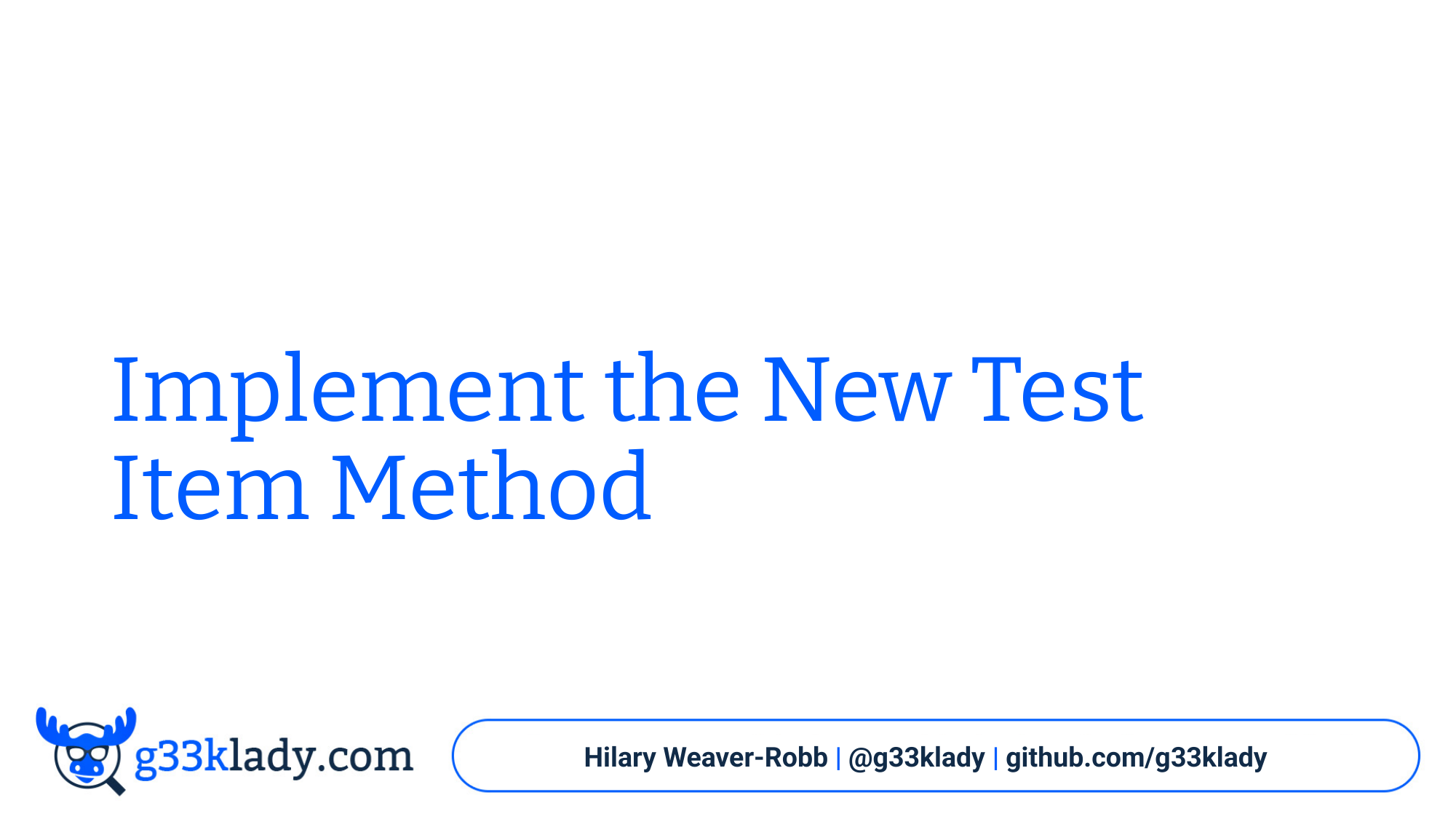

# Implement the New Test Item Method